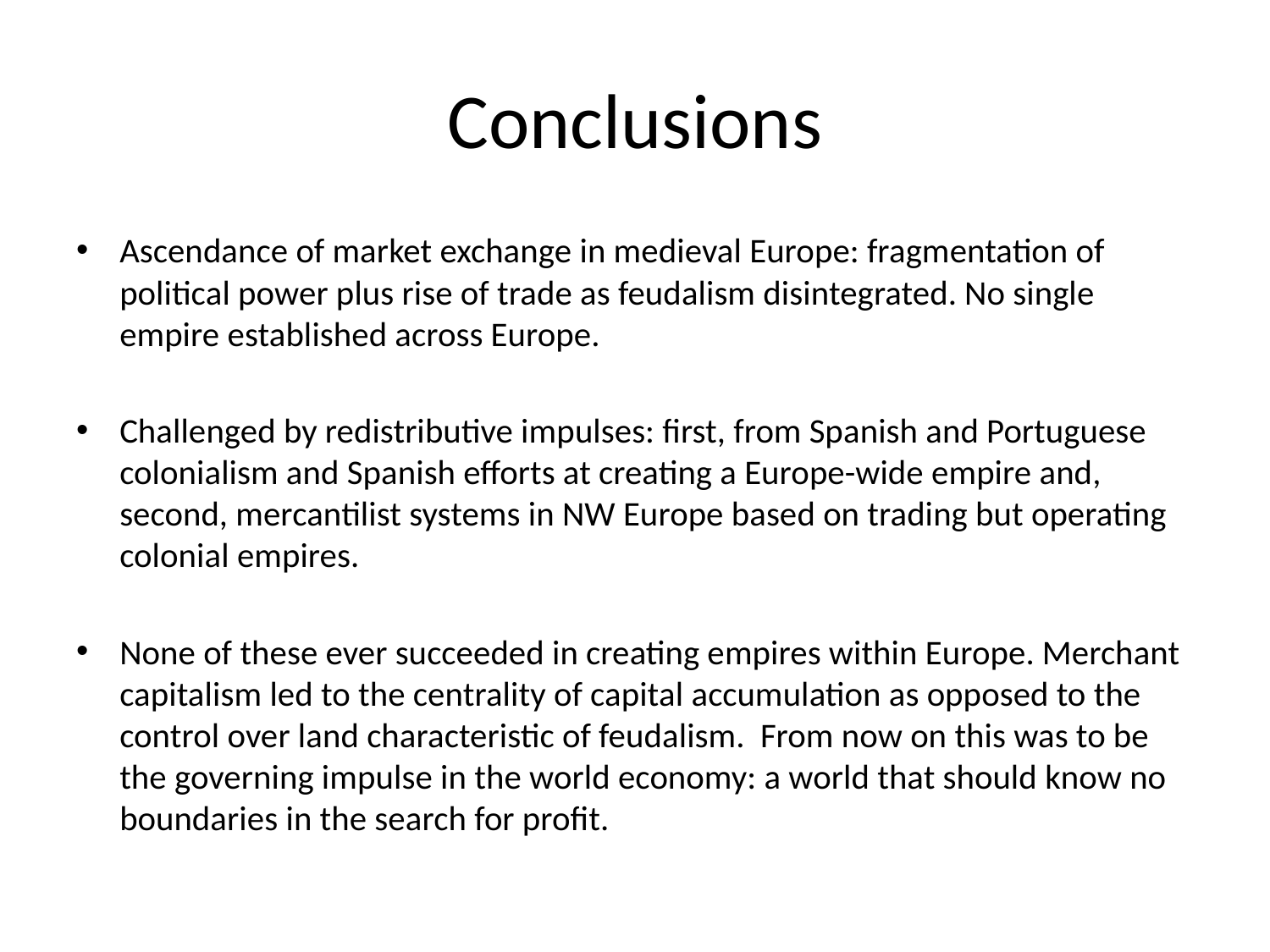

# Conclusions
Ascendance of market exchange in medieval Europe: fragmentation of political power plus rise of trade as feudalism disintegrated. No single empire established across Europe.

Challenged by redistributive impulses: first, from Spanish and Portuguese colonialism and Spanish efforts at creating a Europe-wide empire and, second, mercantilist systems in NW Europe based on trading but operating colonial empires.

None of these ever succeeded in creating empires within Europe. Merchant capitalism led to the centrality of capital accumulation as opposed to the control over land characteristic of feudalism.  From now on this was to be the governing impulse in the world economy: a world that should know no boundaries in the search for profit.